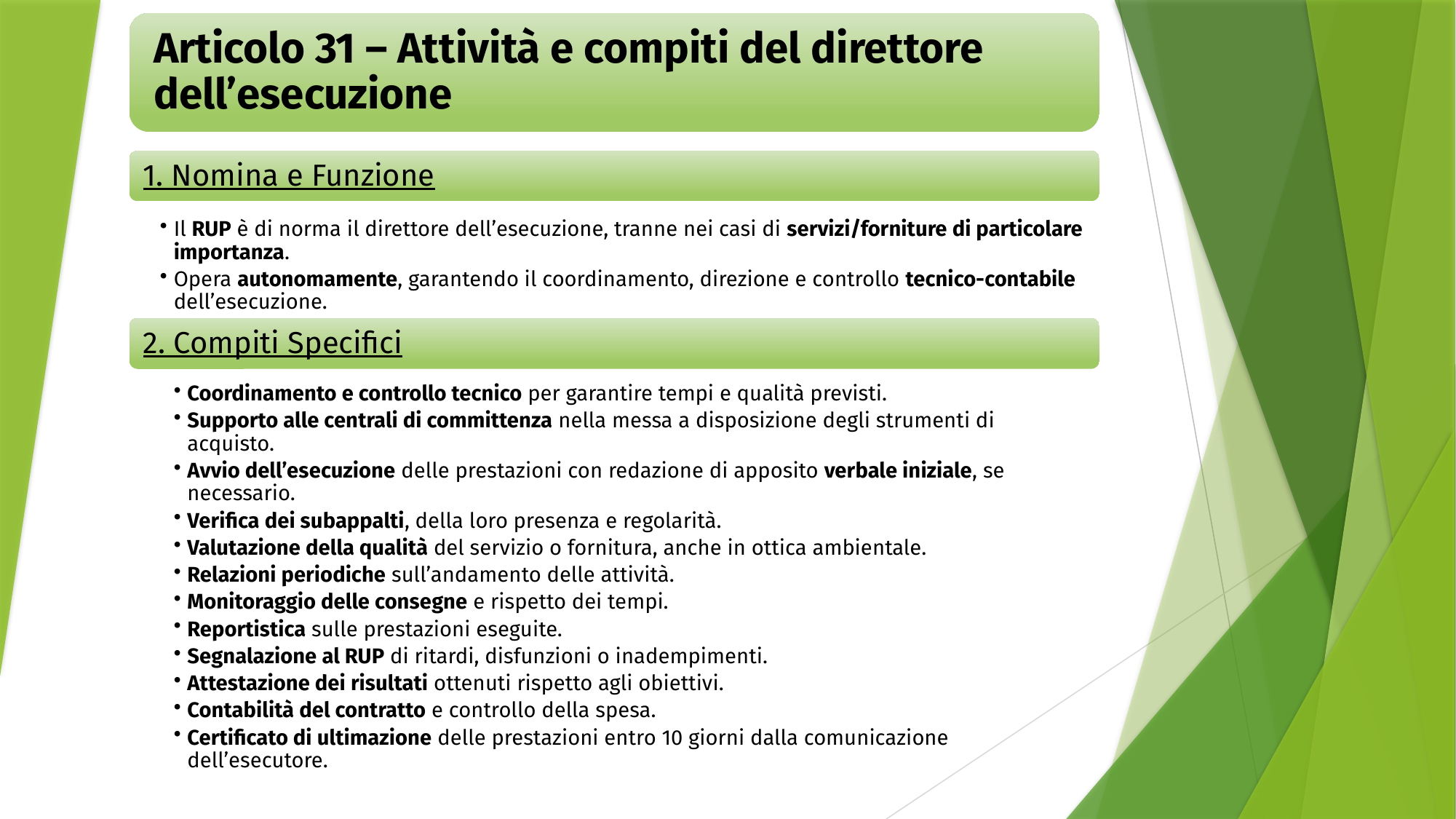

Articolo 31 – Attività e compiti del direttore dell’esecuzione
1. Nomina e Funzione
Il RUP è di norma il direttore dell’esecuzione, tranne nei casi di servizi/forniture di particolare importanza.
Opera autonomamente, garantendo il coordinamento, direzione e controllo tecnico-contabile dell’esecuzione.
2. Compiti Specifici

Coordinamento e controllo tecnico per garantire tempi e qualità previsti.
Supporto alle centrali di committenza nella messa a disposizione degli strumenti di acquisto.
Avvio dell’esecuzione delle prestazioni con redazione di apposito verbale iniziale, se necessario.
Verifica dei subappalti, della loro presenza e regolarità.
Valutazione della qualità del servizio o fornitura, anche in ottica ambientale.
Relazioni periodiche sull’andamento delle attività.
Monitoraggio delle consegne e rispetto dei tempi.
Reportistica sulle prestazioni eseguite.
Segnalazione al RUP di ritardi, disfunzioni o inadempimenti.
Attestazione dei risultati ottenuti rispetto agli obiettivi.
Contabilità del contratto e controllo della spesa.
Certificato di ultimazione delle prestazioni entro 10 giorni dalla comunicazione dell’esecutore.